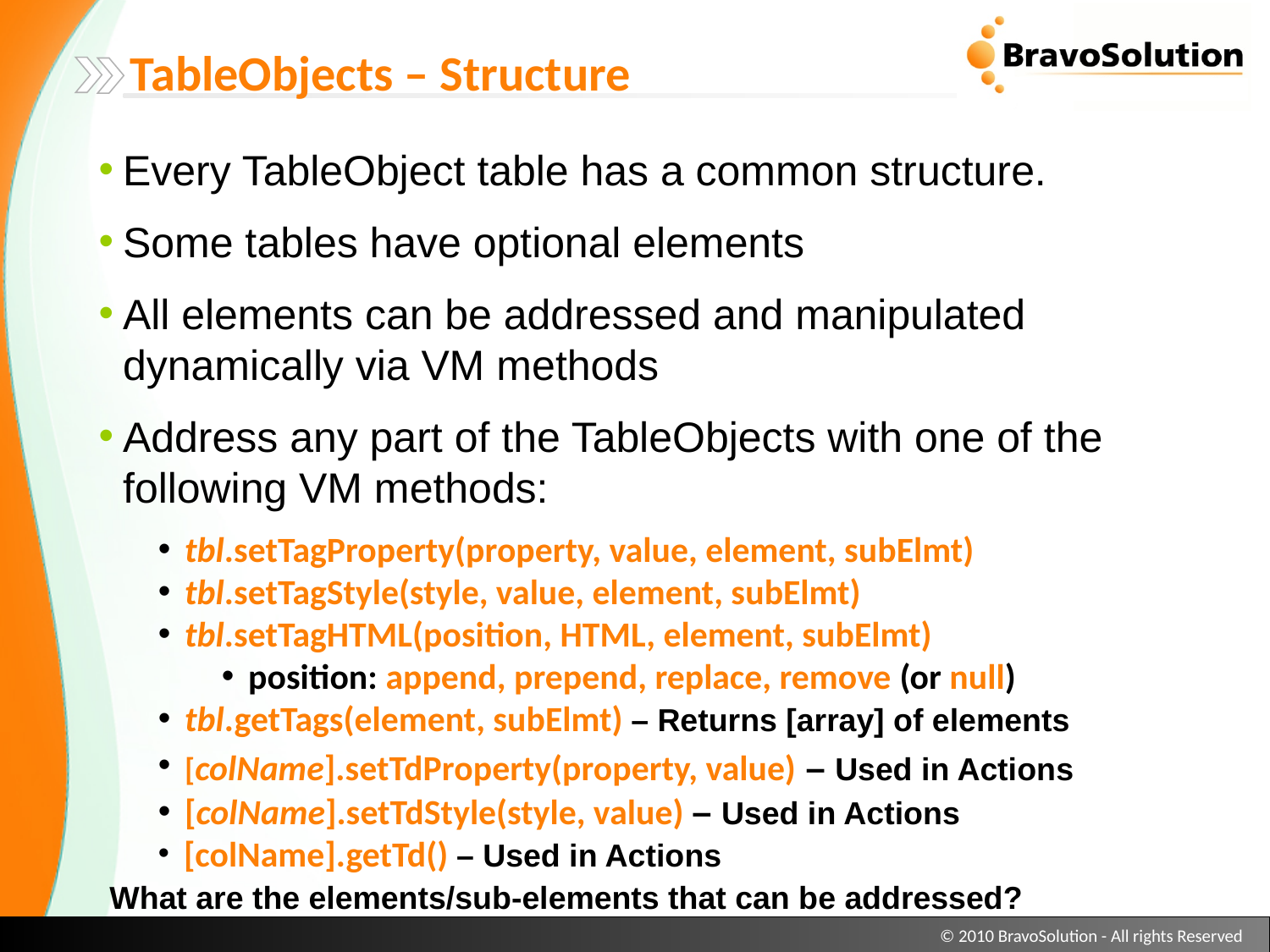

TableObjects – Structure

Every TableObject table has a common structure.
Some tables have optional elements
All elements can be addressed and manipulated dynamically via VM methods
Address any part of the TableObjects with one of the following VM methods:
 tbl.setTagProperty(property, value, element, subElmt)
 tbl.setTagStyle(style, value, element, subElmt)
 tbl.setTagHTML(position, HTML, element, subElmt)
 position: append, prepend, replace, remove (or null)
 tbl.getTags(element, subElmt) – Returns [array] of elements
 [colName].setTdProperty(property, value) – Used in Actions
 [colName].setTdStyle(style, value) – Used in Actions
 [colName].getTd() – Used in Actions

What are the elements/sub-elements that can be addressed?